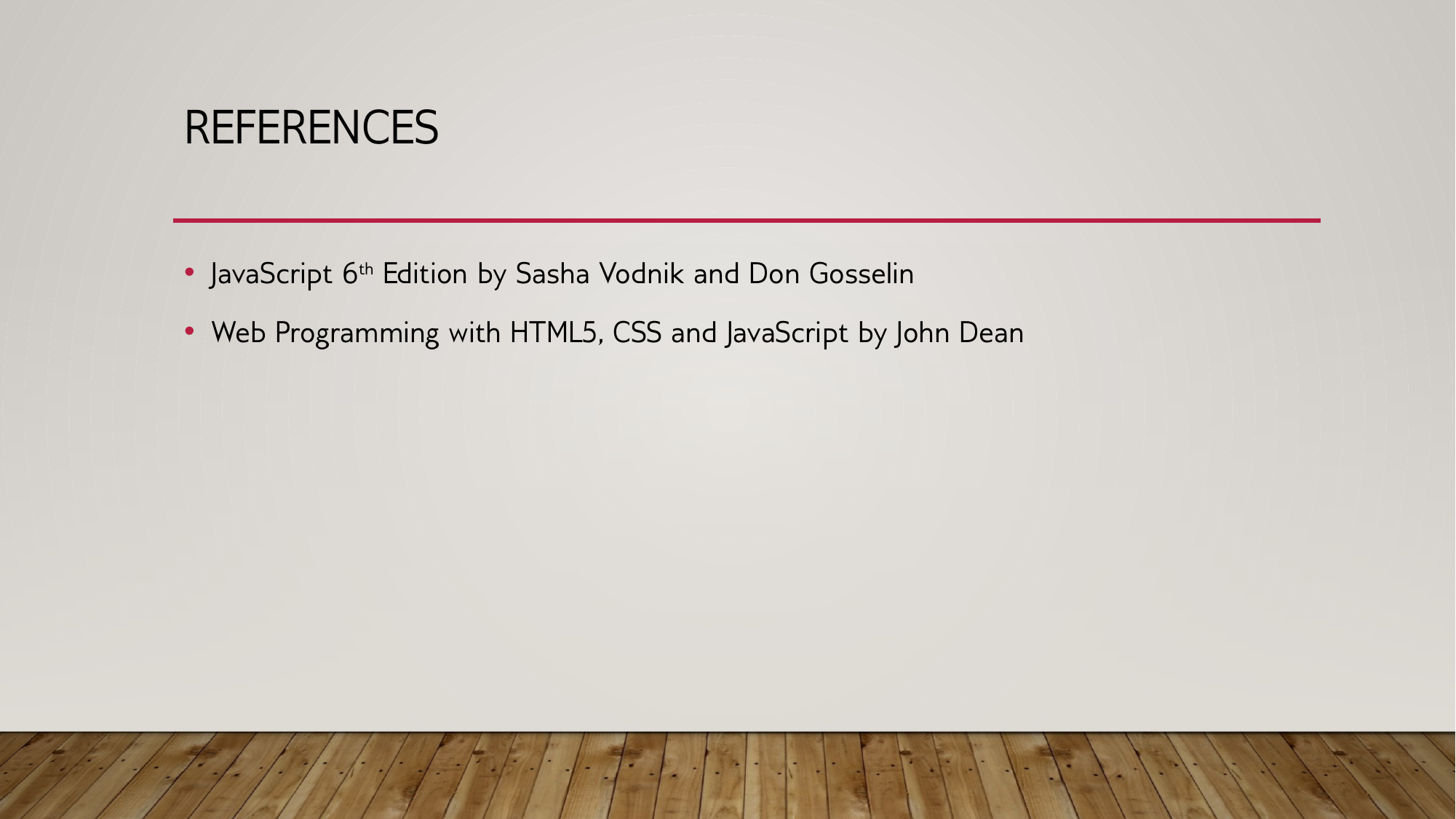

# References
JavaScript 6th Edition by Sasha Vodnik and Don Gosselin
Web Programming with HTML5, CSS and JavaScript by John Dean